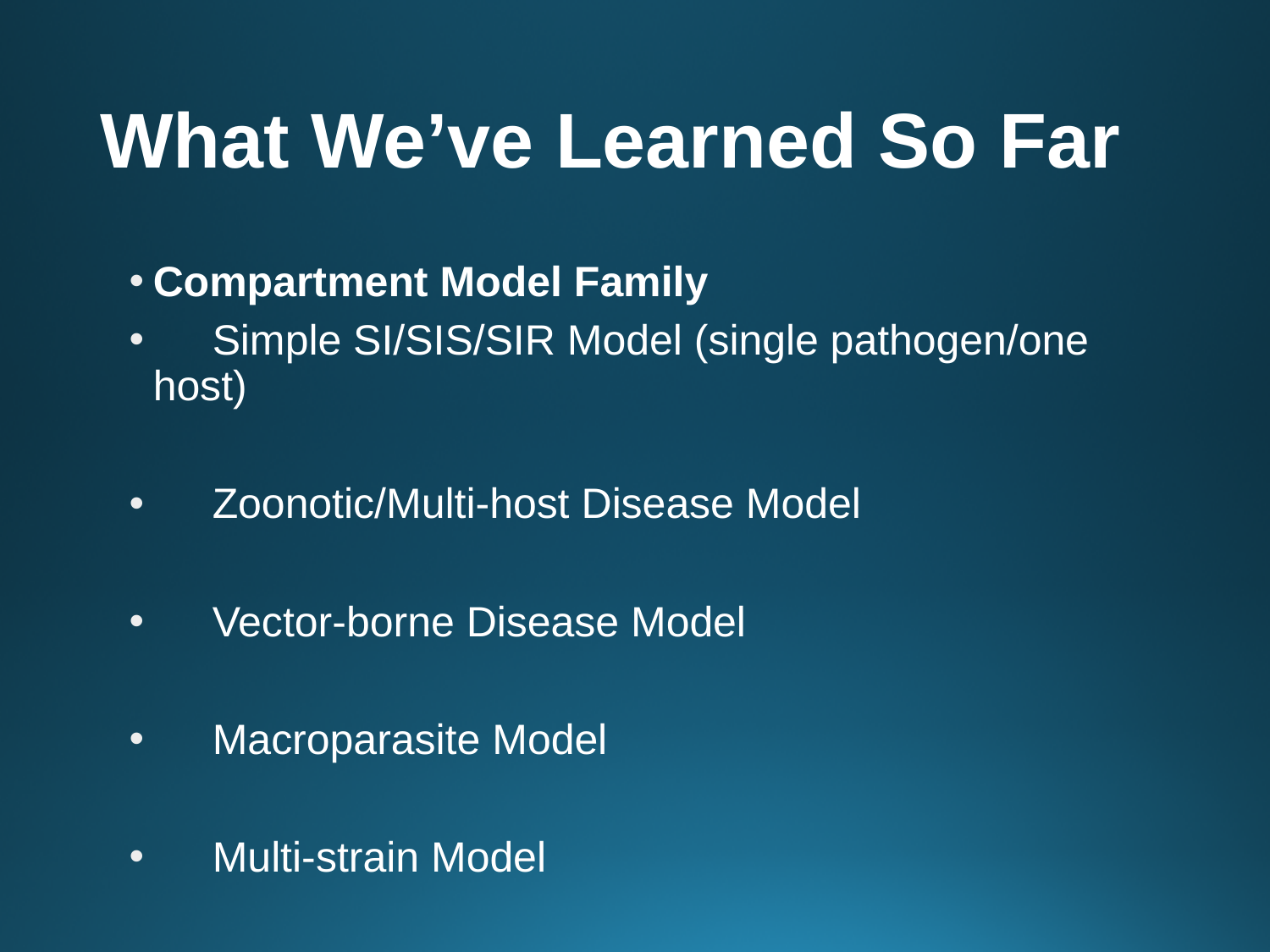

# What We’ve Learned So Far
Compartment Model Family
     Simple SI/SIS/SIR Model (single pathogen/one host)

     Zoonotic/Multi-host Disease Model

     Vector-borne Disease Model

     Macroparasite Model

     Multi-strain Model